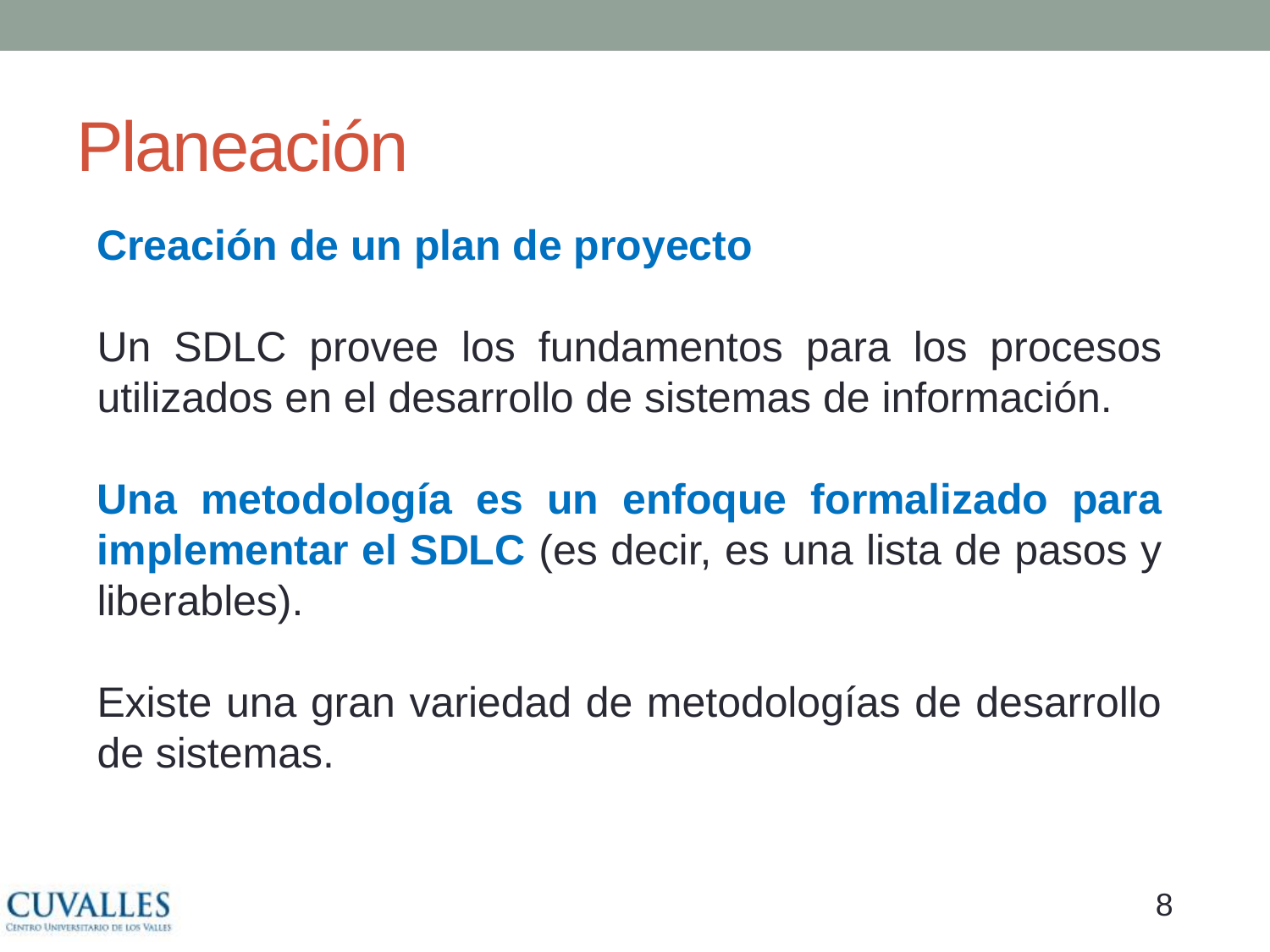

# Planeación
Creación de un plan de proyecto

Un SDLC provee los fundamentos para los procesos utilizados en el desarrollo de sistemas de información.

Una metodología es un enfoque formalizado para implementar el SDLC (es decir, es una lista de pasos y liberables).

Existe una gran variedad de metodologías de desarrollo de sistemas.

8